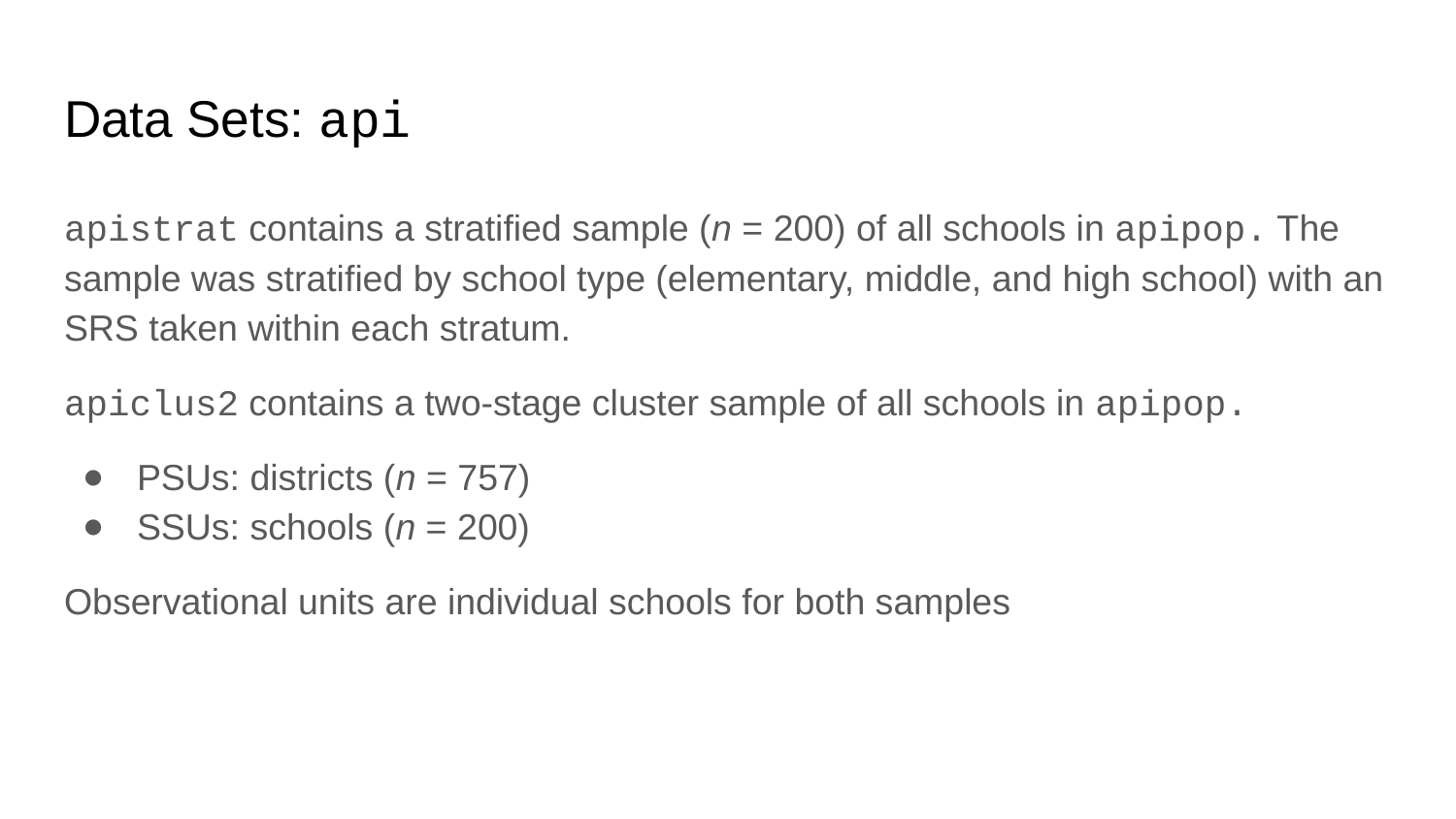

# Data Sets: api
apistrat contains a stratified sample (n = 200) of all schools in apipop. The sample was stratified by school type (elementary, middle, and high school) with an SRS taken within each stratum.
apiclus2 contains a two-stage cluster sample of all schools in apipop.
PSUs: districts (n = 757)
SSUs: schools (n = 200)
Observational units are individual schools for both samples